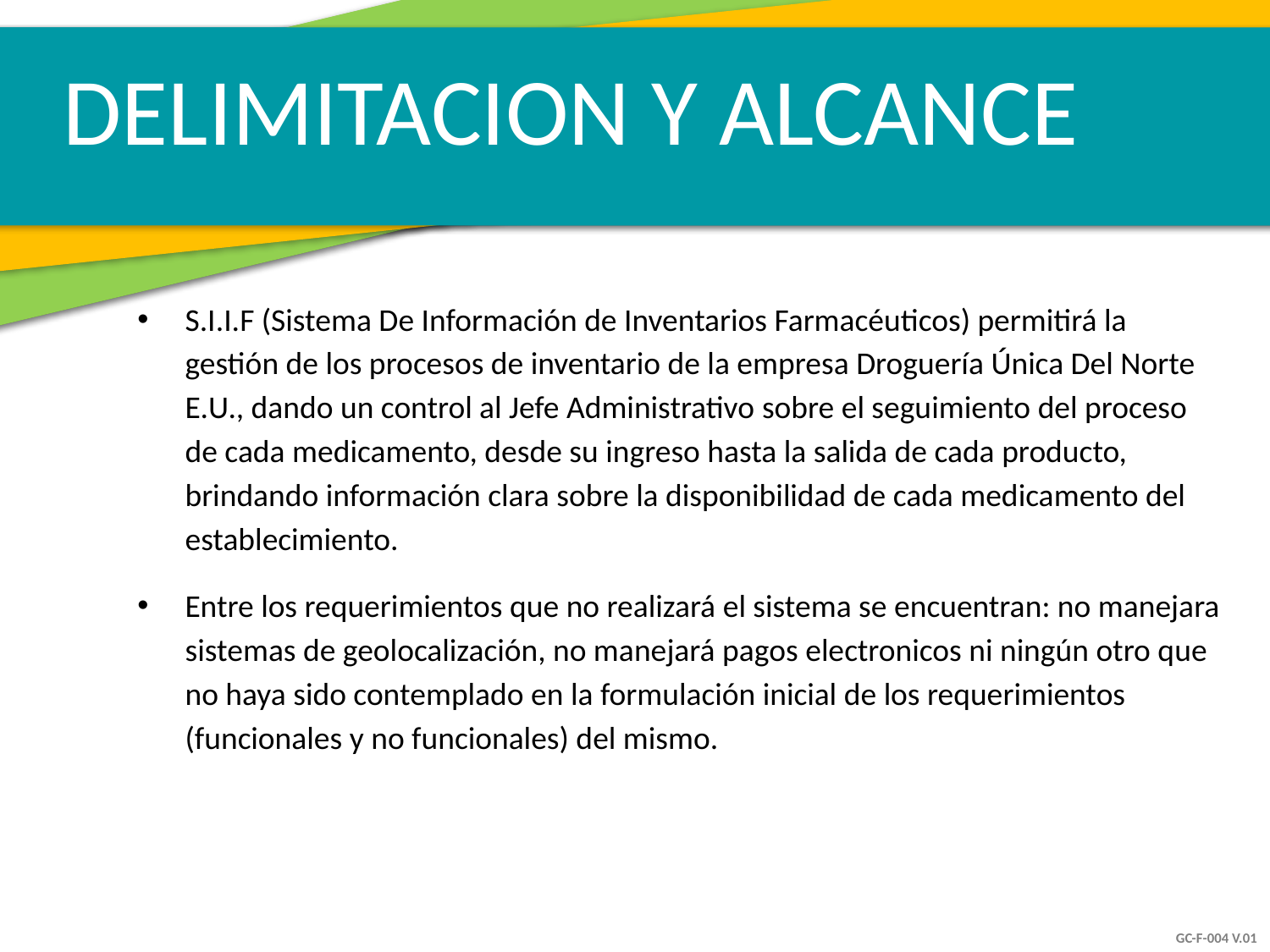

DELIMITACION Y ALCANCE
S.I.I.F (Sistema De Información de Inventarios Farmacéuticos) permitirá la gestión de los procesos de inventario de la empresa Droguería Única Del Norte E.U., dando un control al Jefe Administrativo sobre el seguimiento del proceso de cada medicamento, desde su ingreso hasta la salida de cada producto, brindando información clara sobre la disponibilidad de cada medicamento del establecimiento.
Entre los requerimientos que no realizará el sistema se encuentran: no manejara sistemas de geolocalización, no manejará pagos electronicos ni ningún otro que no haya sido contemplado en la formulación inicial de los requerimientos (funcionales y no funcionales) del mismo.